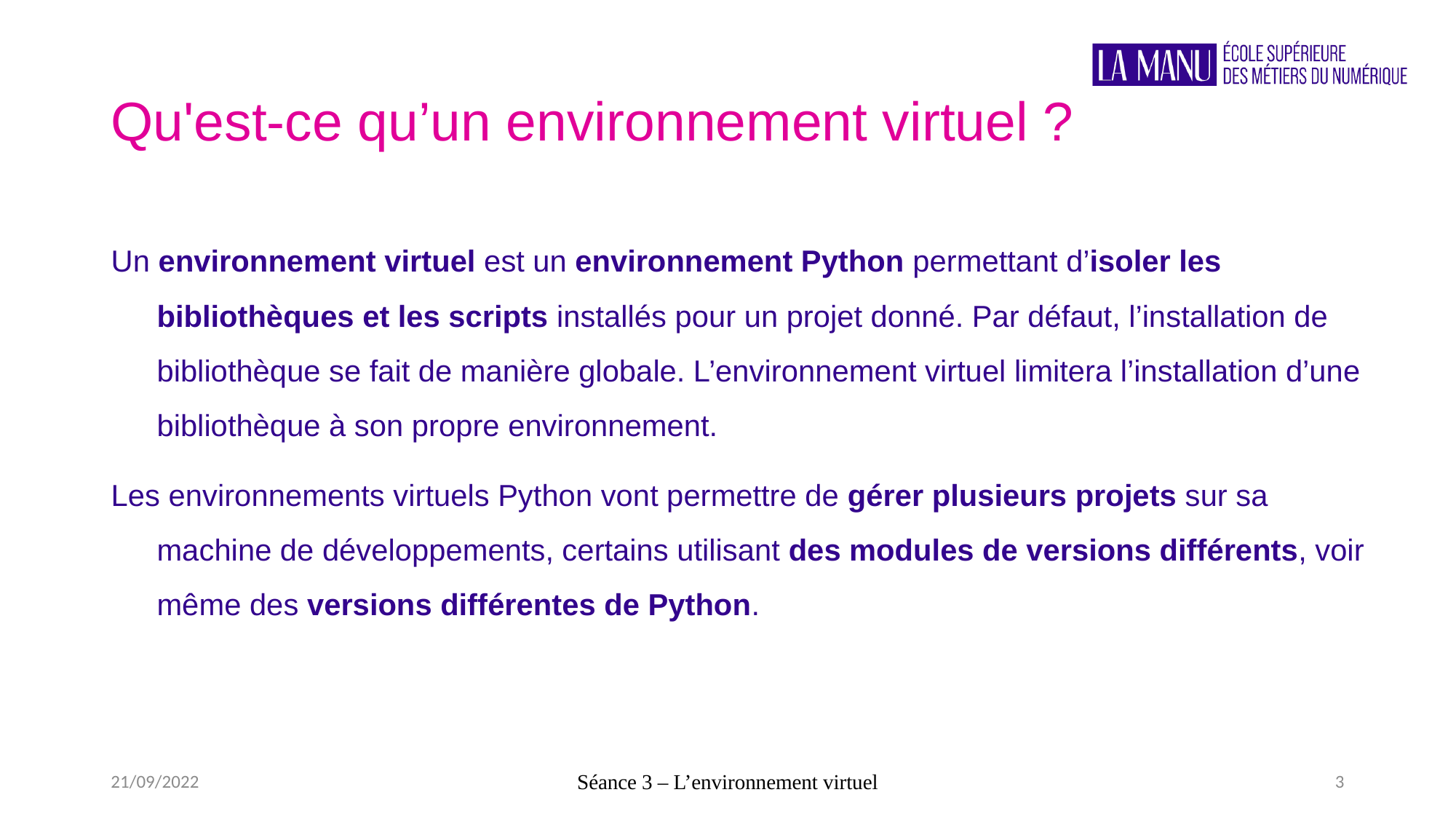

# Qu'est-ce qu’un environnement virtuel ?
Un environnement virtuel est un environnement Python permettant d’isoler les bibliothèques et les scripts installés pour un projet donné. Par défaut, l’installation de bibliothèque se fait de manière globale. L’environnement virtuel limitera l’installation d’une bibliothèque à son propre environnement.
Les environnements virtuels Python vont permettre de gérer plusieurs projets sur sa machine de développements, certains utilisant des modules de versions différents, voir même des versions différentes de Python.
21/09/2022
Séance 3 – L’environnement virtuel
3